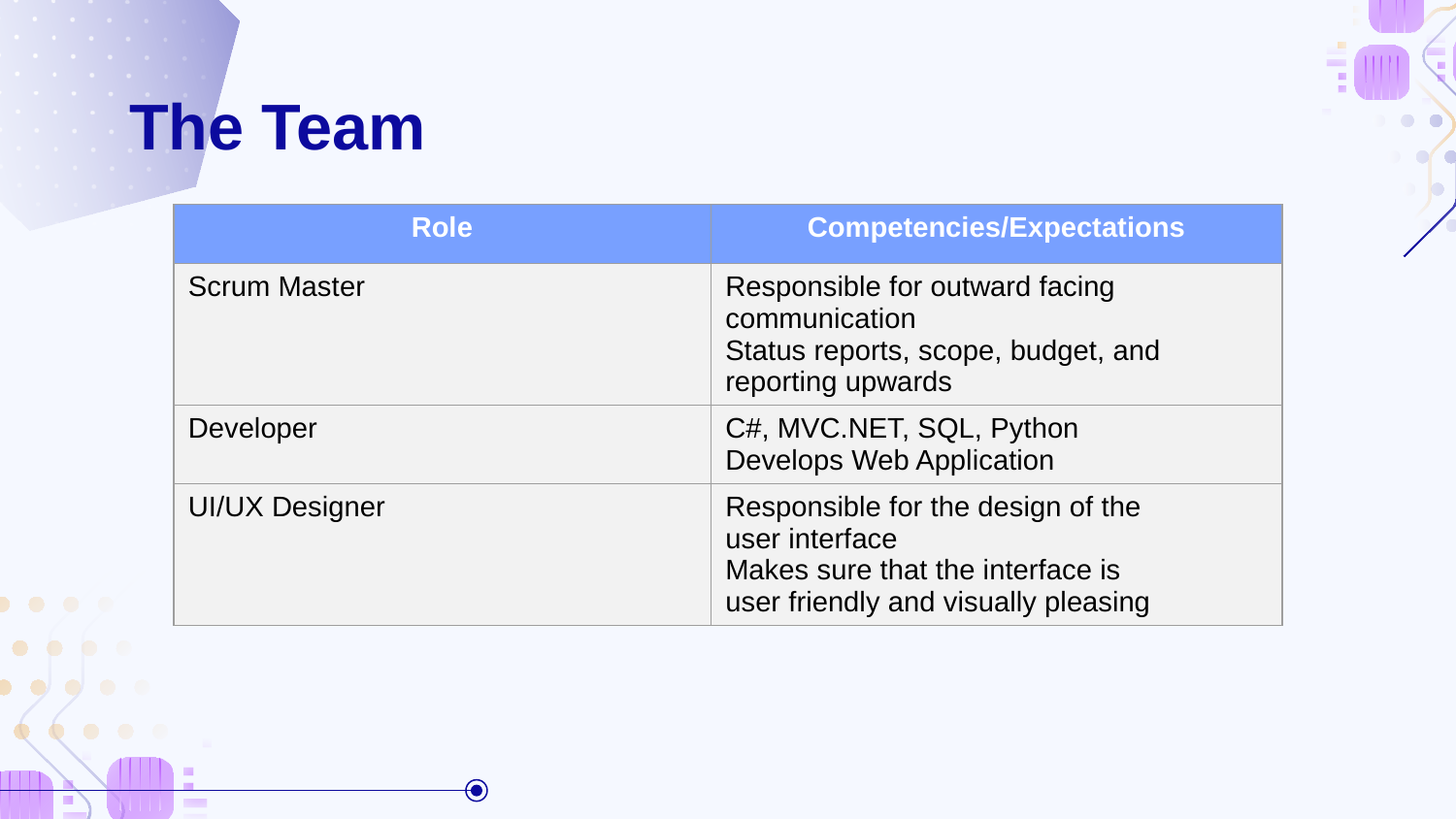

# The Team
| Role | Competencies/Expectations |
| --- | --- |
| Scrum Master | Responsible for outward facing communication Status reports, scope, budget, and reporting upwards |
| Developer | C#, MVC.NET, SQL, Python Develops Web Application |
| UI/UX Designer | Responsible for the design of the user interface Makes sure that the interface is user friendly and visually pleasing |